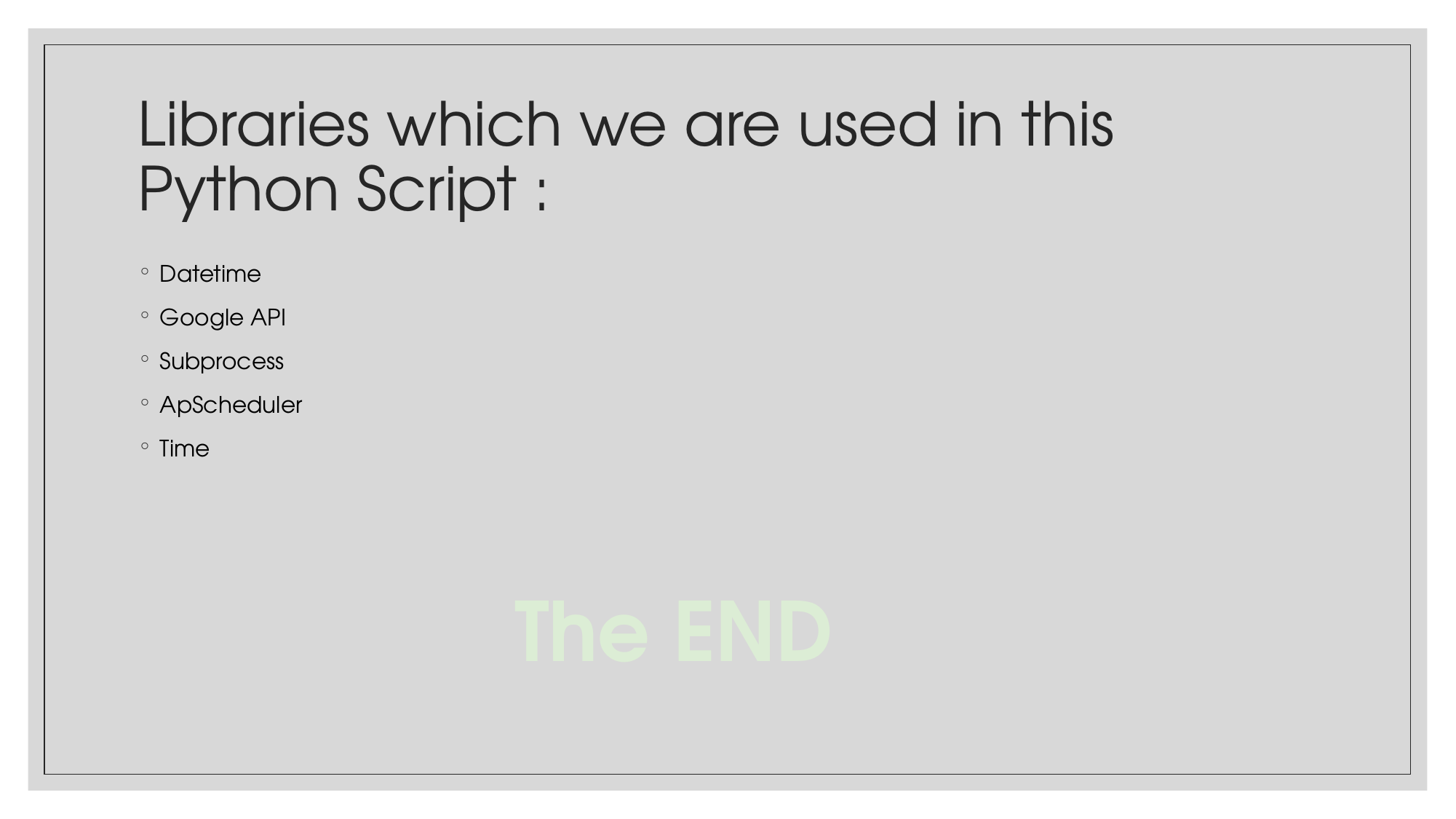

# Libraries which we are used in this Python Script :
Datetime
Google API
Subprocess
ApScheduler
Time

The END